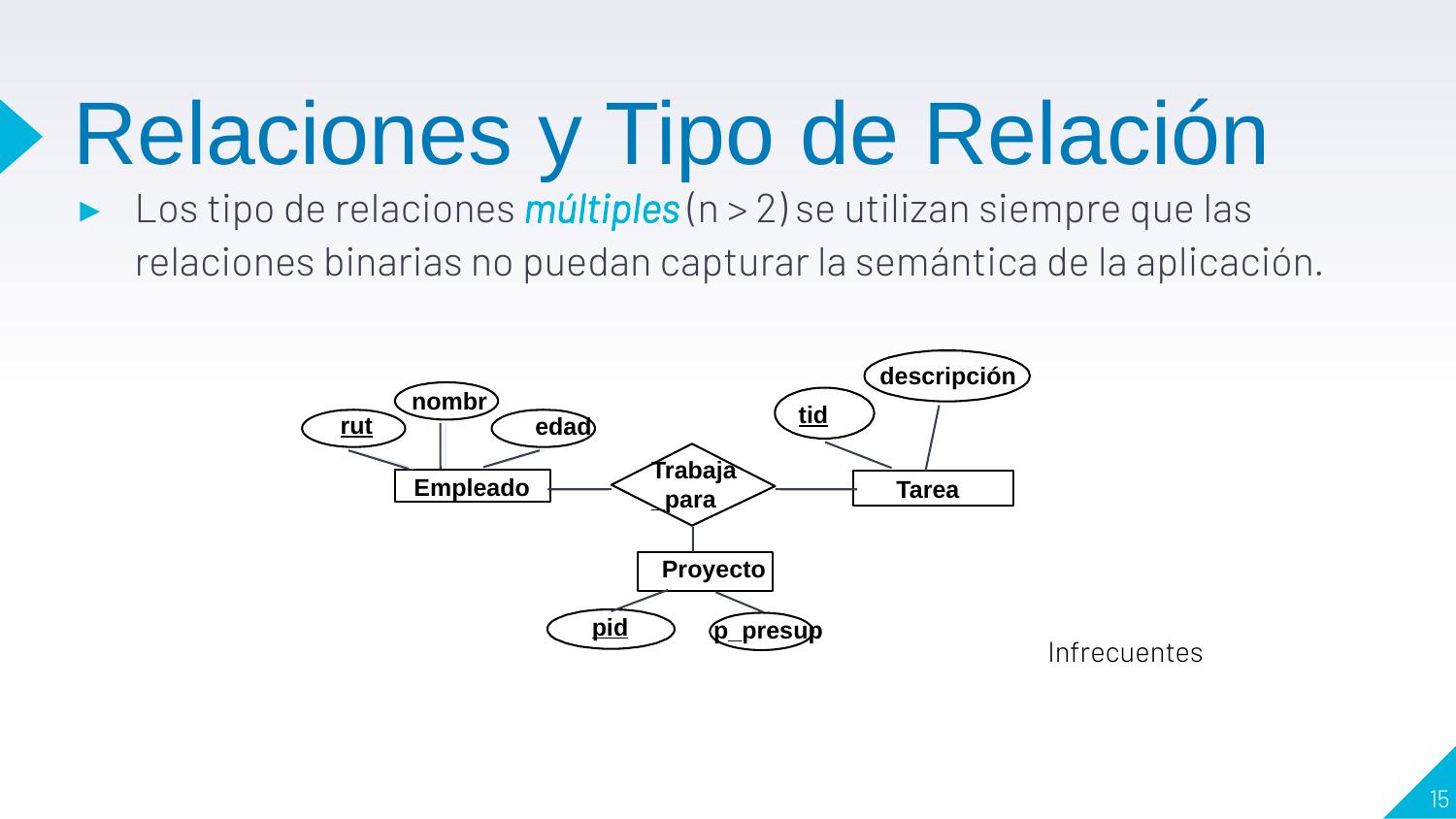

# Relaciones y Tipo de Relación
Los tipo de relaciones múltiples (n > 2) se utilizan siempre que las relaciones binarias no puedan capturar la semántica de la aplicación.

descripción
nombr

rut
edad

Empleado

tid

Trabaja_para
Tarea

Proyecto

pid
p_presup

Infrecuentes
15